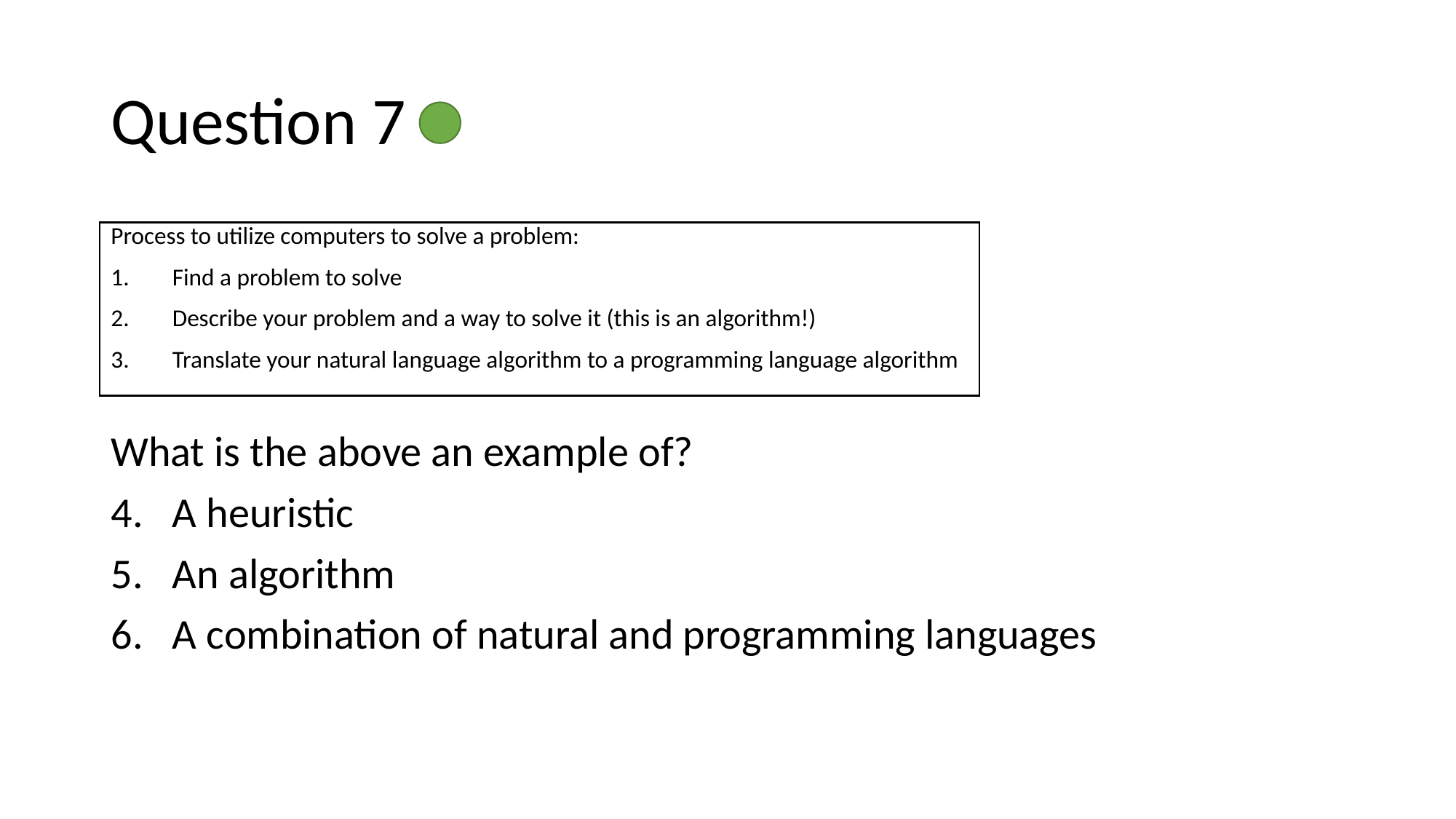

# Question 7

Process to utilize computers to solve a problem:
Find a problem to solve
Describe your problem and a way to solve it (this is an algorithm!)
Translate your natural language algorithm to a programming language algorithm

What is the above an example of?
A heuristic
An algorithm
A combination of natural and programming languages